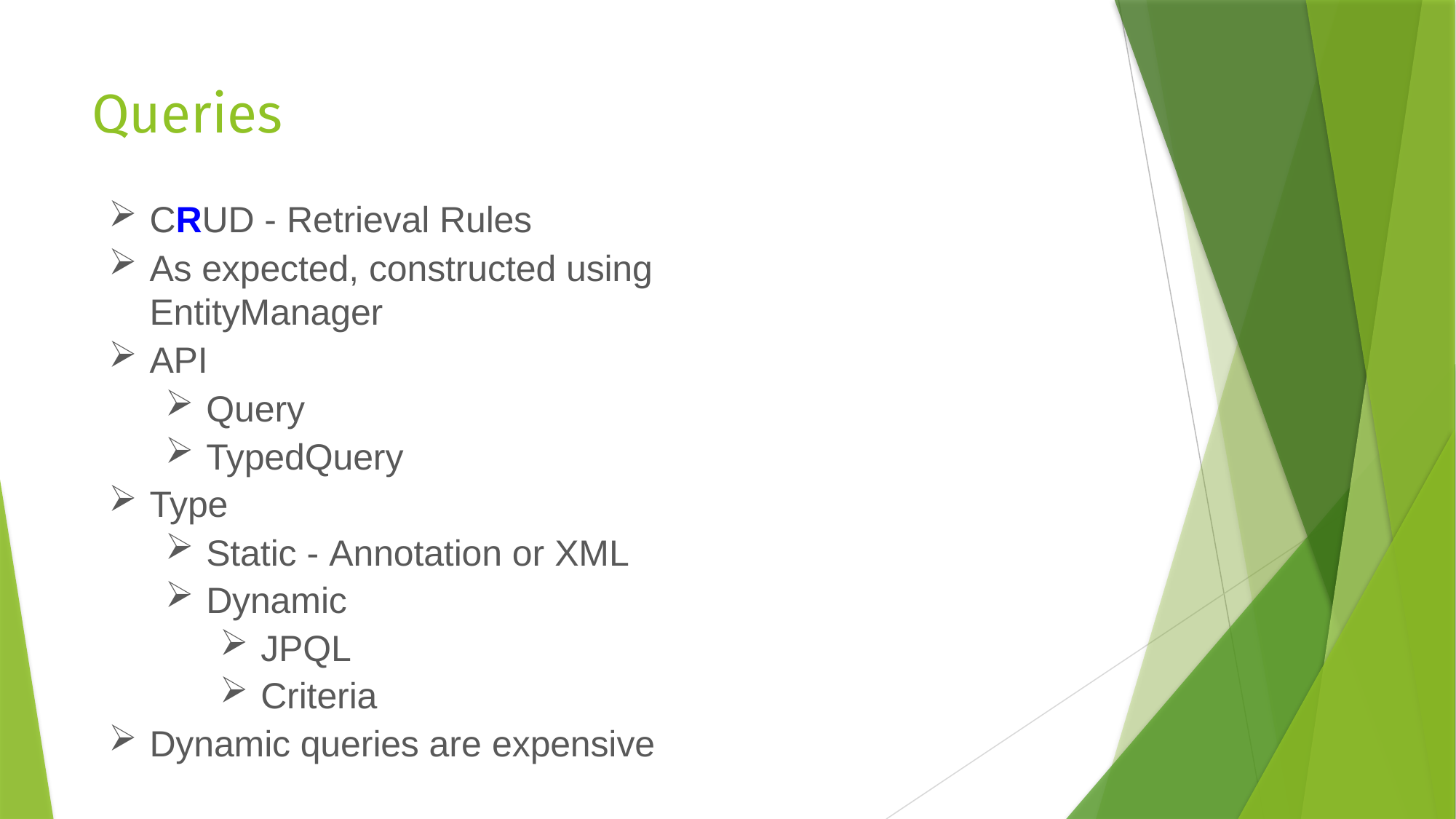

# Queries
CRUD - Retrieval Rules
As expected, constructed using EntityManager
API
Query
TypedQuery
Type
Static - Annotation or XML
Dynamic
JPQL
Criteria
Dynamic queries are expensive